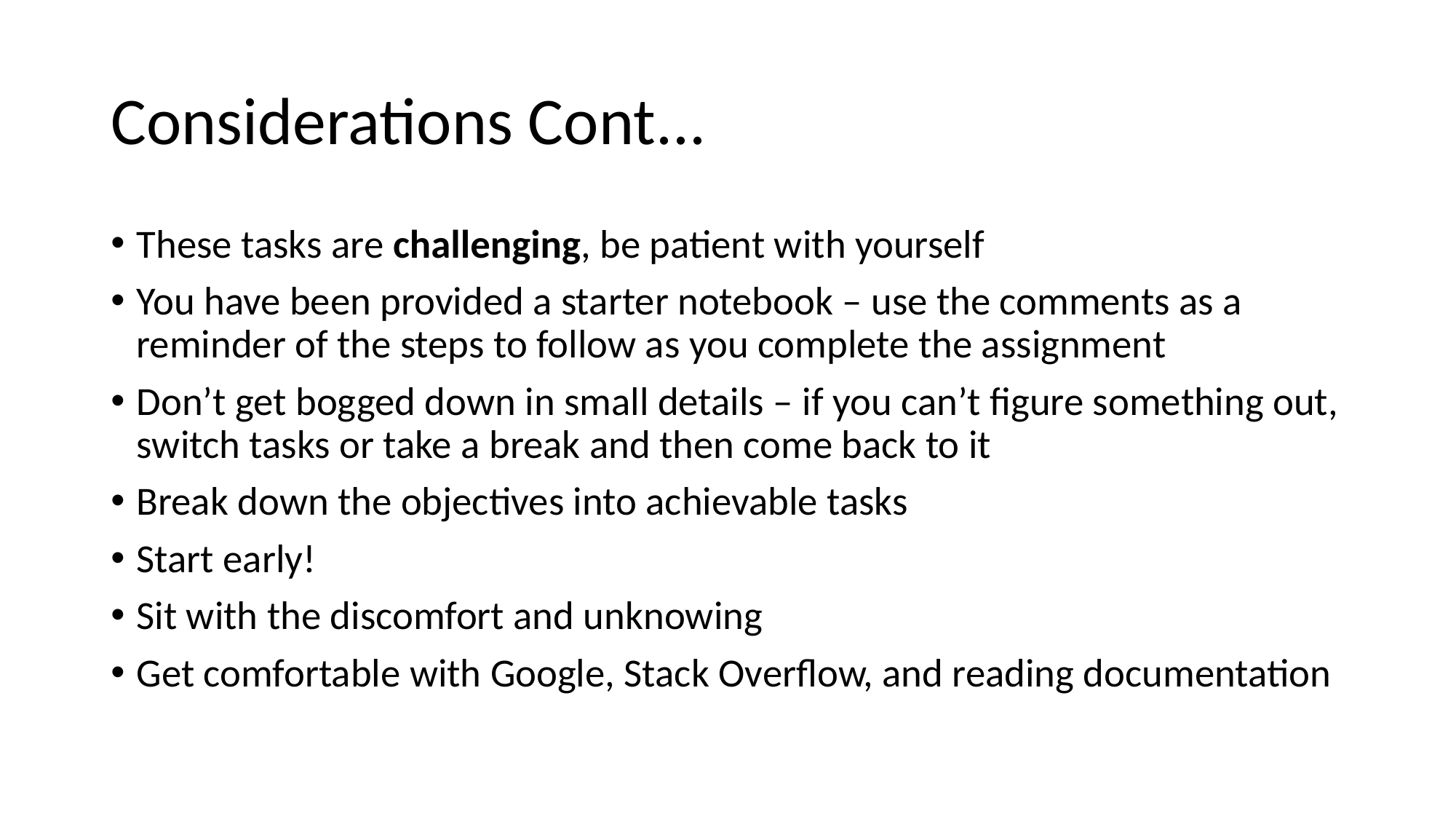

# Considerations Cont...
These tasks are challenging, be patient with yourself
You have been provided a starter notebook – use the comments as a reminder of the steps to follow as you complete the assignment
Don’t get bogged down in small details – if you can’t figure something out, switch tasks or take a break and then come back to it
Break down the objectives into achievable tasks
Start early!
Sit with the discomfort and unknowing
Get comfortable with Google, Stack Overflow, and reading documentation